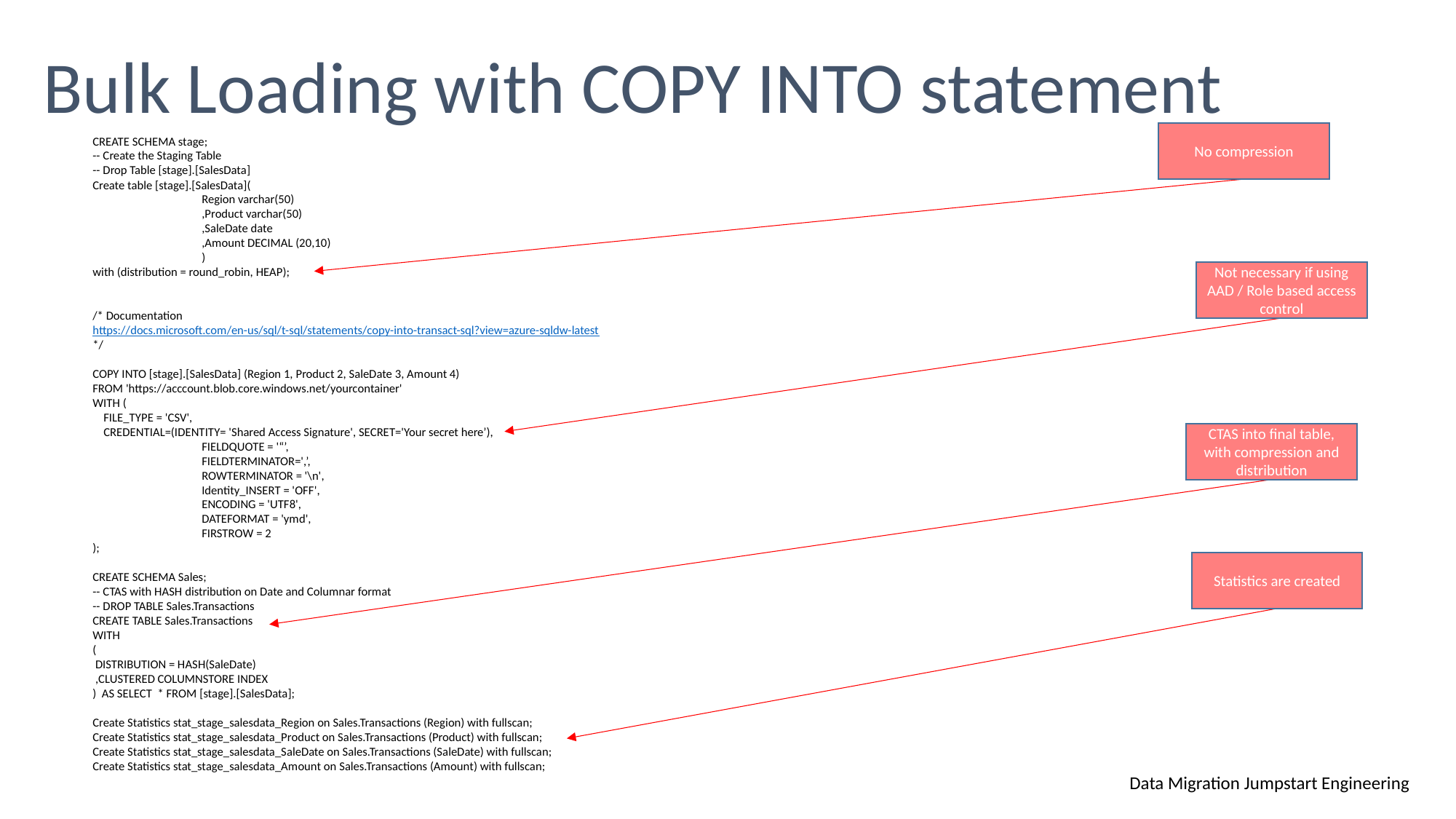

# Bulk Loading with COPY INTO statement
No compression
CREATE SCHEMA stage;
-- Create the Staging Table
-- Drop Table [stage].[SalesData]
Create table [stage].[SalesData](
	Region varchar(50)
	,Product varchar(50)
	,SaleDate date
	,Amount DECIMAL (20,10)
	)
with (distribution = round_robin, HEAP);

/* Documentation
https://docs.microsoft.com/en-us/sql/t-sql/statements/copy-into-transact-sql?view=azure-sqldw-latest
*/

COPY INTO [stage].[SalesData] (Region 1, Product 2, SaleDate 3, Amount 4)
FROM 'https://acccount.blob.core.windows.net/yourcontainer'
WITH (
    FILE_TYPE = 'CSV',
    CREDENTIAL=(IDENTITY= 'Shared Access Signature', SECRET='Your secret here’),
	FIELDQUOTE = '“’,
	FIELDTERMINATOR=',’,
	ROWTERMINATOR = '\n',
	Identity_INSERT = 'OFF',
	ENCODING = 'UTF8',
	DATEFORMAT = 'ymd',
	FIRSTROW = 2
);

CREATE SCHEMA Sales;
-- CTAS with HASH distribution on Date and Columnar format
-- DROP TABLE Sales.Transactions
CREATE TABLE Sales.Transactions
WITH
(
 DISTRIBUTION = HASH(SaleDate)
 ,CLUSTERED COLUMNSTORE INDEX
)  AS SELECT  * FROM [stage].[SalesData];

Create Statistics stat_stage_salesdata_Region on Sales.Transactions (Region) with fullscan;
Create Statistics stat_stage_salesdata_Product on Sales.Transactions (Product) with fullscan;
Create Statistics stat_stage_salesdata_SaleDate on Sales.Transactions (SaleDate) with fullscan;
Create Statistics stat_stage_salesdata_Amount on Sales.Transactions (Amount) with fullscan;

Not necessary if using AAD / Role based access control
CTAS into final table, with compression and distribution
Statistics are created